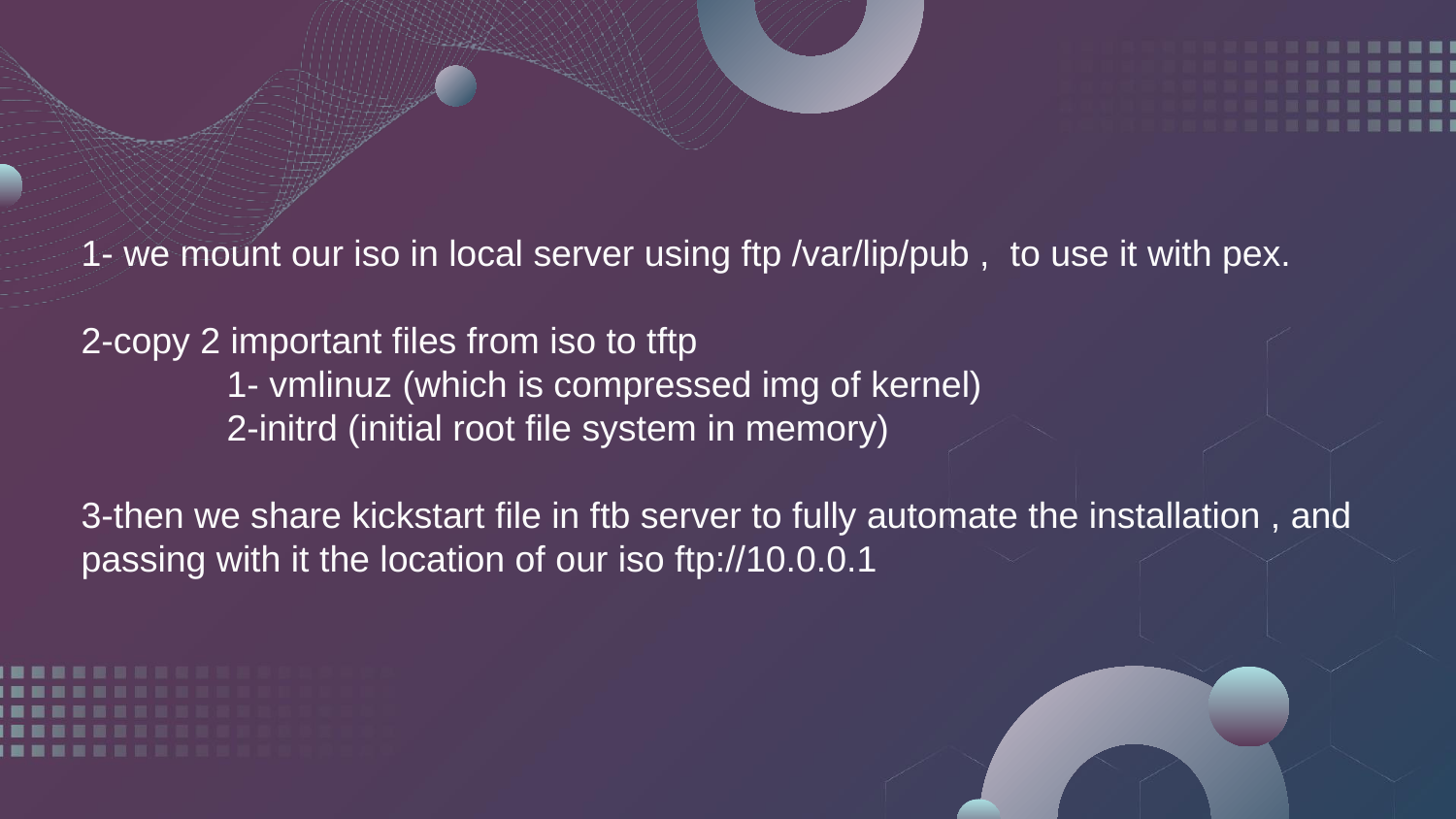

1- we mount our iso in local server using ftp /var/lip/pub ,  to use it with pex.

2-copy 2 important files from iso to tftp
	1- vmlinuz (which is compressed img of kernel)
	2-initrd (initial root file system in memory)

3-then we share kickstart file in ftb server to fully automate the installation , and passing with it the location of our iso ftp://10.0.0.1